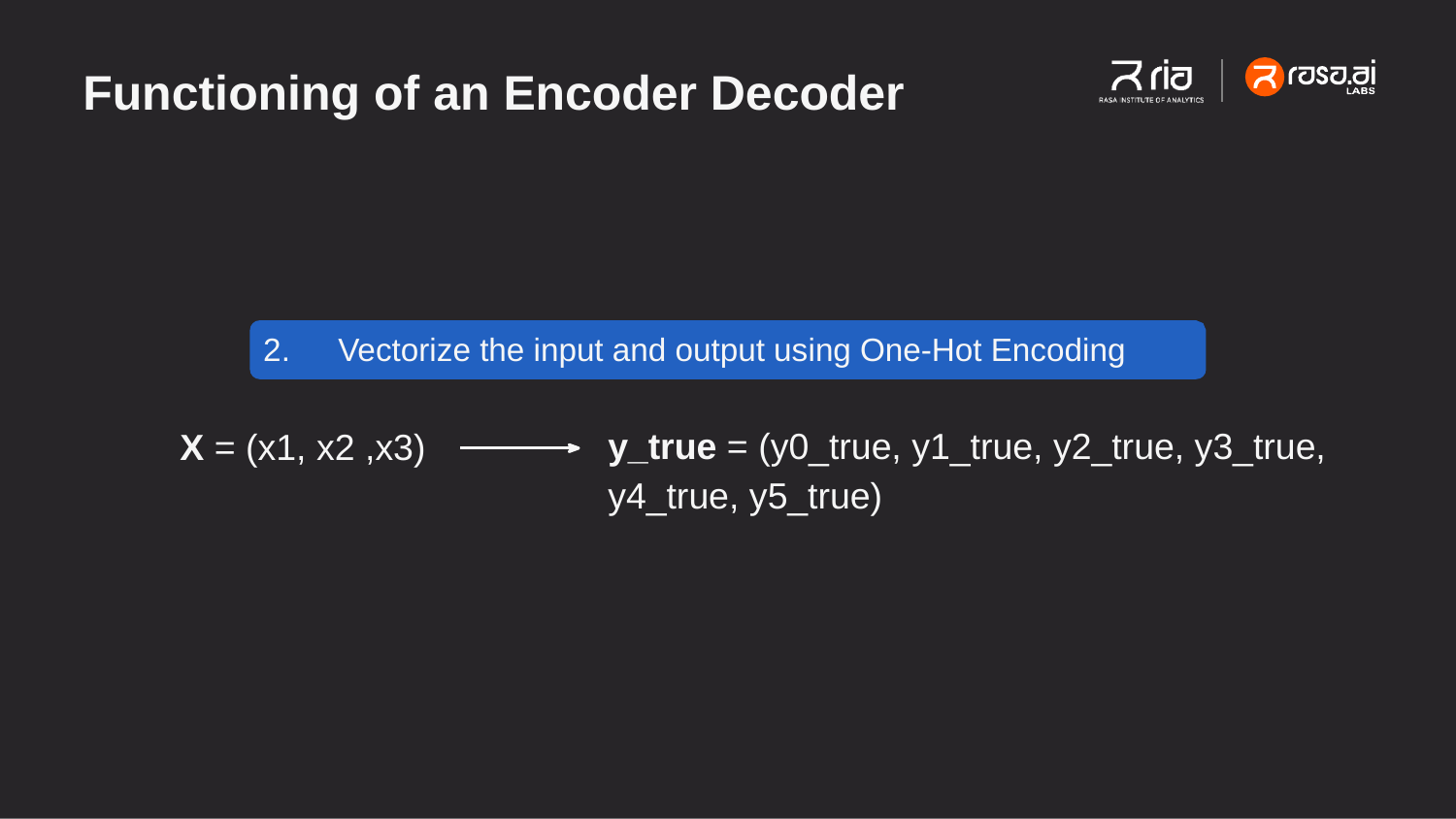

# Functioning of an Encoder Decoder

2.	Vectorize the input and output using One-Hot Encoding
y_true = (y0_true, y1_true, y2_true, y3_true, y4_true, y5_true)
X = (x1, x2 ,x3)